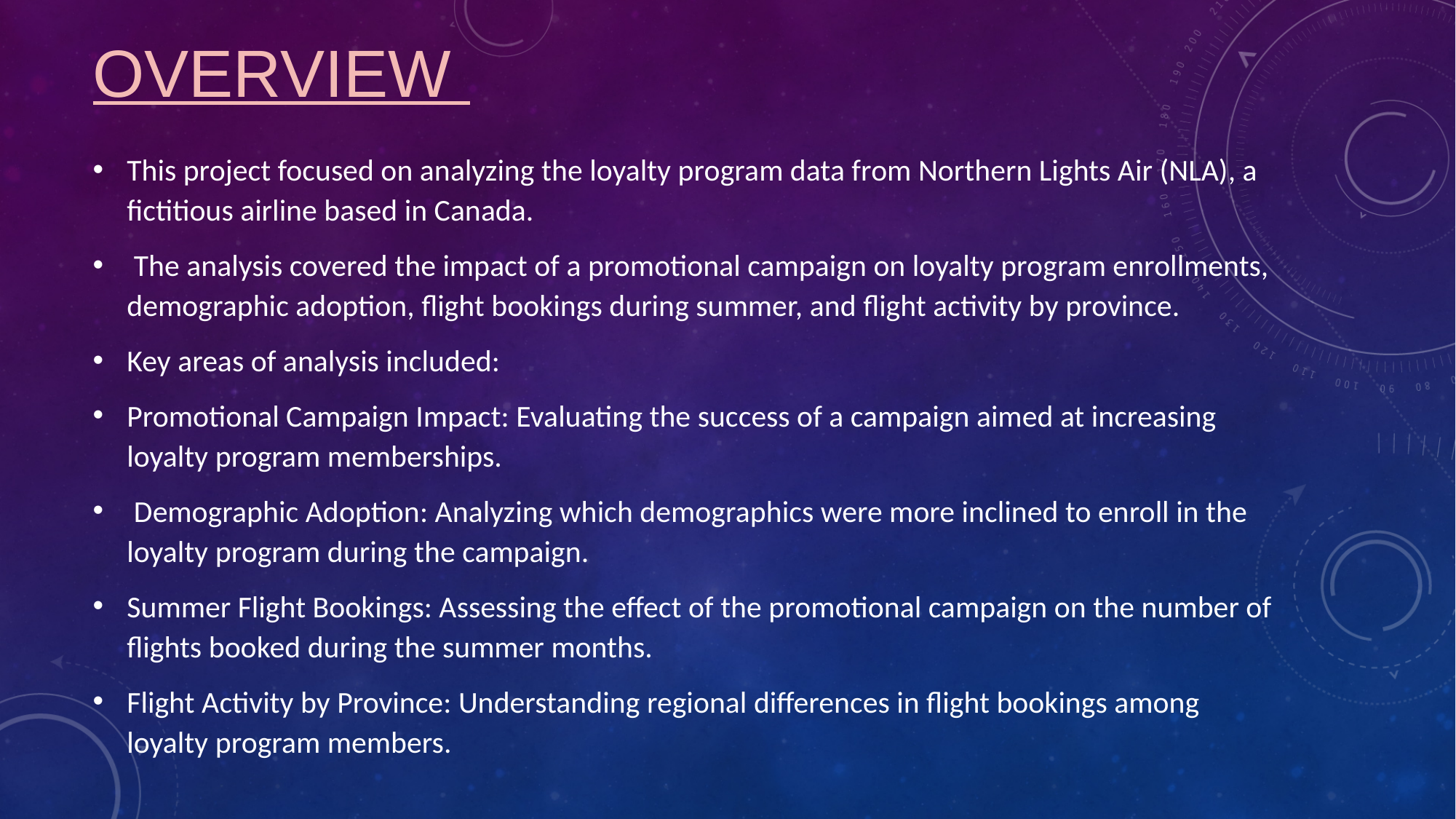

# OVERVIEW
This project focused on analyzing the loyalty program data from Northern Lights Air (NLA), a fictitious airline based in Canada.
 The analysis covered the impact of a promotional campaign on loyalty program enrollments, demographic adoption, flight bookings during summer, and flight activity by province.
Key areas of analysis included:
Promotional Campaign Impact: Evaluating the success of a campaign aimed at increasing loyalty program memberships.
 Demographic Adoption: Analyzing which demographics were more inclined to enroll in the loyalty program during the campaign.
Summer Flight Bookings: Assessing the effect of the promotional campaign on the number of flights booked during the summer months.
Flight Activity by Province: Understanding regional differences in flight bookings among loyalty program members.